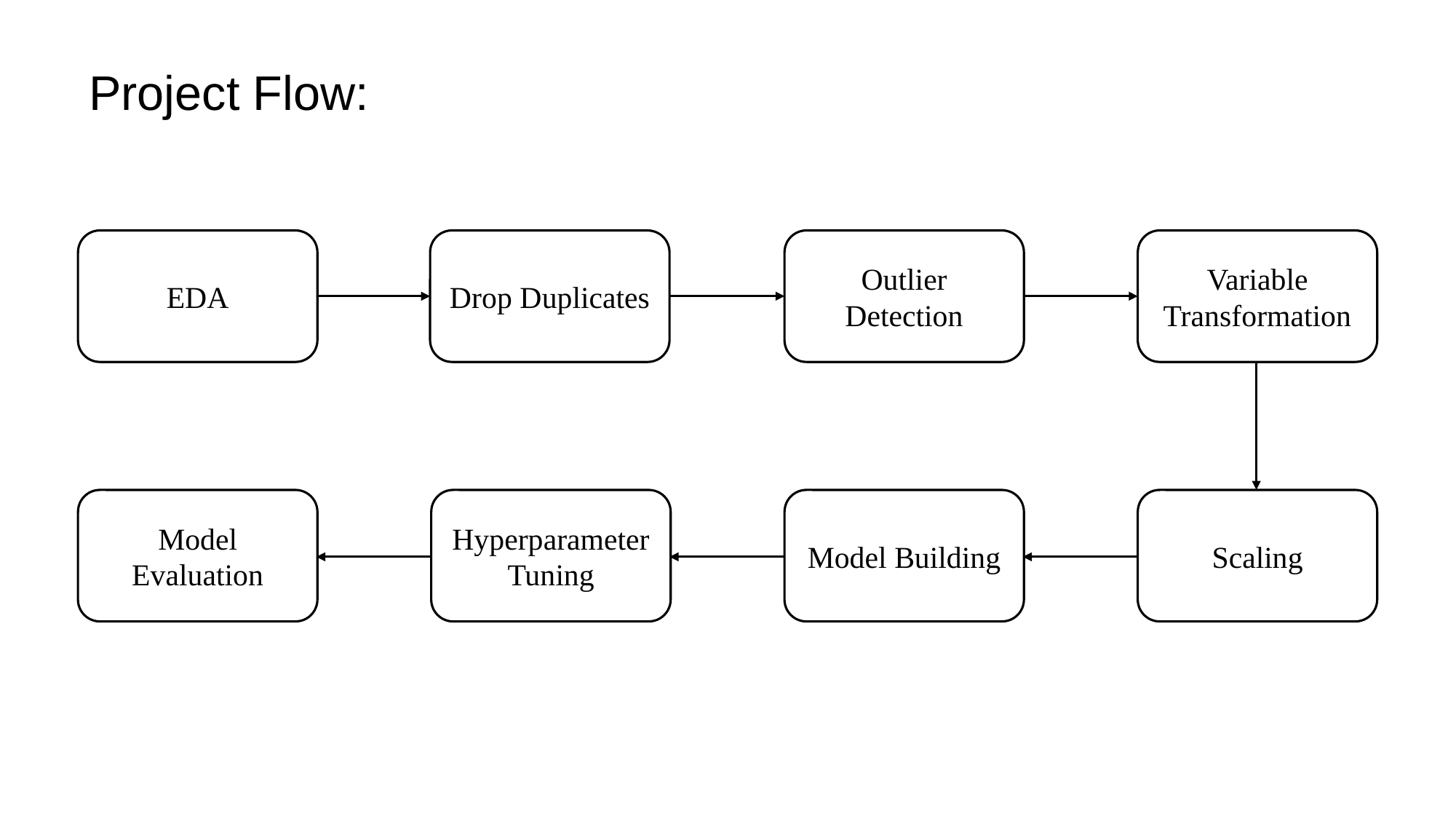

# Project Flow:
EDA
Drop Duplicates
Outlier Detection
Variable Transformation
Model Evaluation
Hyperparameter Tuning
Model Building
Scaling